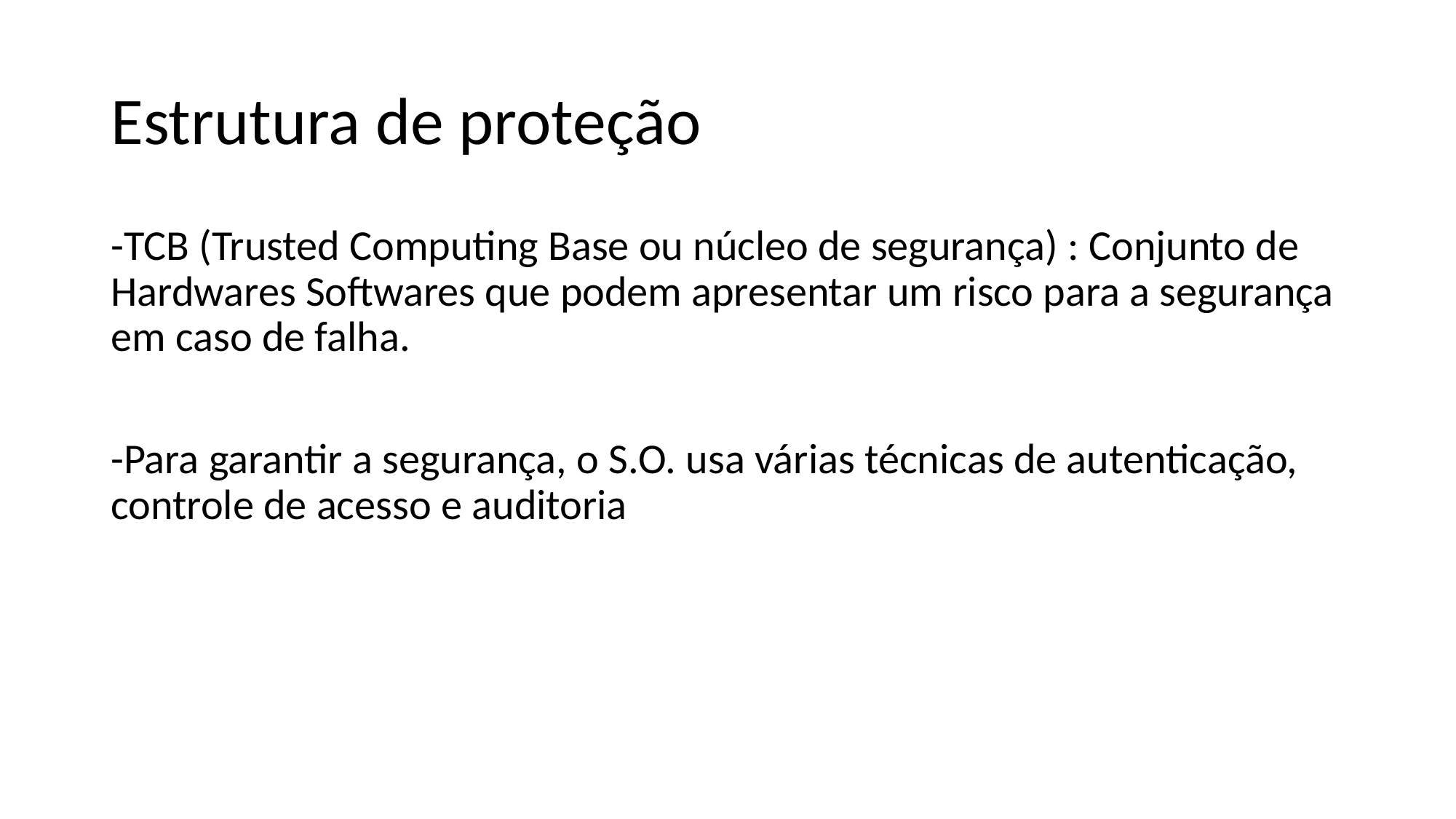

# Estrutura de proteção
-TCB (Trusted Computing Base ou núcleo de segurança) : Conjunto de Hardwares Softwares que podem apresentar um risco para a segurança em caso de falha.

-Para garantir a segurança, o S.O. usa várias técnicas de autenticação, controle de acesso e auditoria